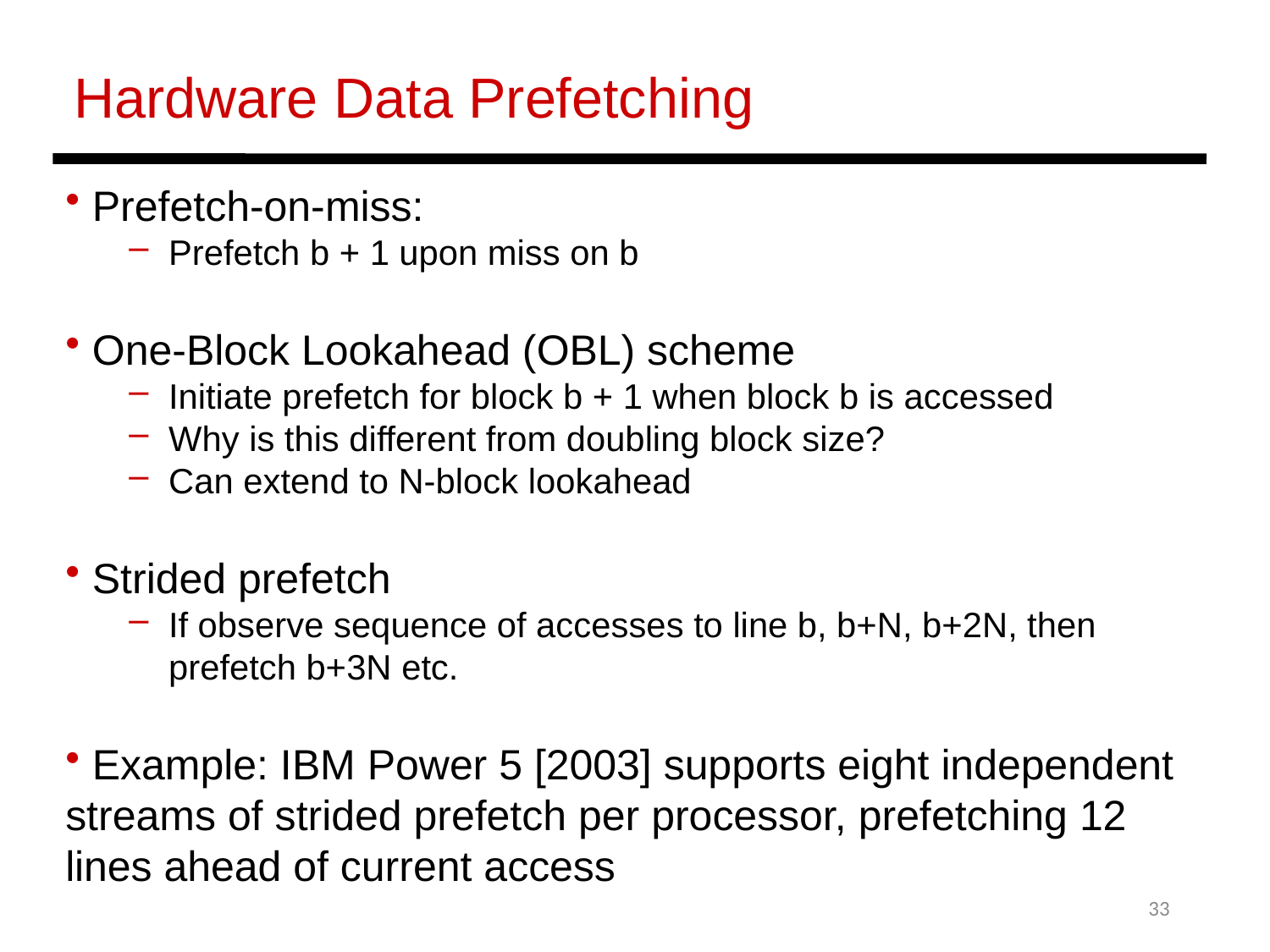

Hardware Data Prefetching

 Prefetch-on-miss:
Prefetch b + 1 upon miss on b

 One-Block Lookahead (OBL) scheme
Initiate prefetch for block b + 1 when block b is accessed
Why is this different from doubling block size?
Can extend to N-block lookahead

 Strided prefetch
If observe sequence of accesses to line b, b+N, b+2N, then prefetch b+3N etc.

 Example: IBM Power 5 [2003] supports eight independent streams of strided prefetch per processor, prefetching 12 lines ahead of current access
33